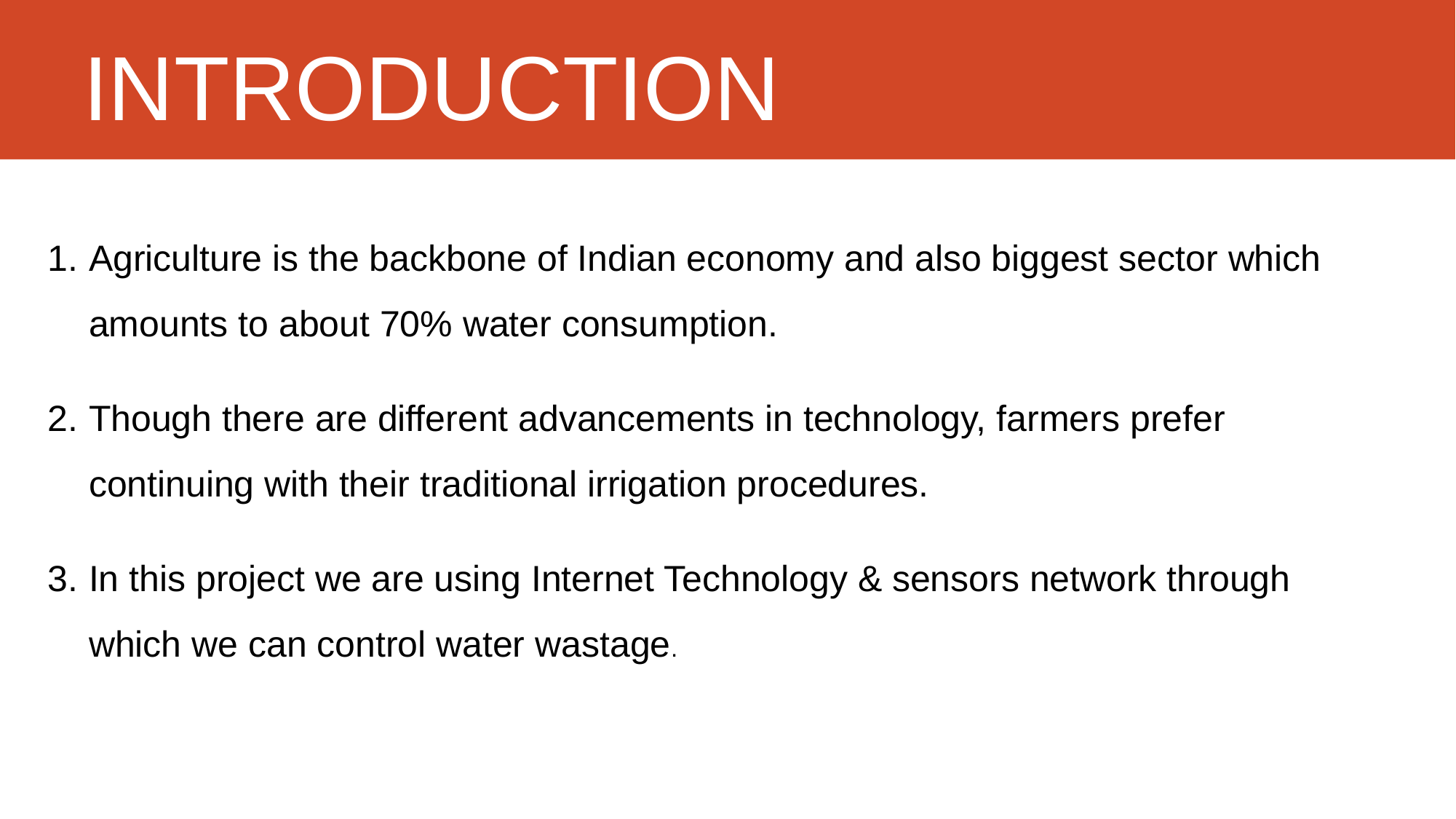

# INTRODUCTION
Agriculture is the backbone of Indian economy and also biggest sector which amounts to about 70% water consumption.
Though there are different advancements in technology, farmers prefer continuing with their traditional irrigation procedures.
In this project we are using Internet Technology & sensors network through which we can control water wastage.